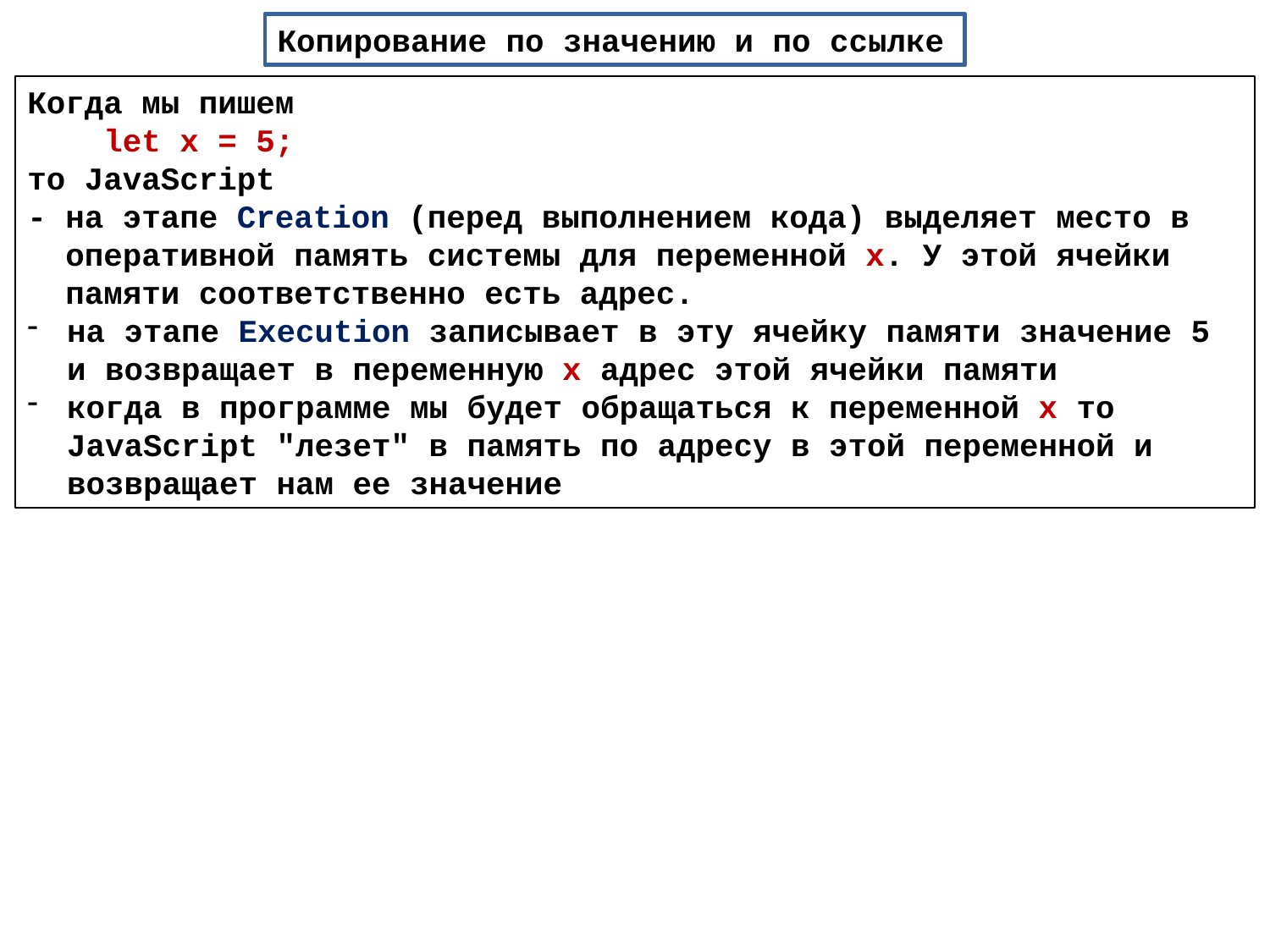

Копирование по значению и по ссылке
Когда мы пишем
    let x = 5;
то JavaScript
- на этапе Creation (перед выполнением кода) выделяет место в
  оперативной память системы для переменной x. У этой ячейки
  памяти соответственно есть адрес.
на этапе Execution записывает в эту ячейку памяти значение 5 и возвращает в переменную x адрес этой ячейки памяти
когда в программе мы будет обращаться к переменной x то JavaScript "лезет" в память по адресу в этой переменной и возвращает нам ее значение